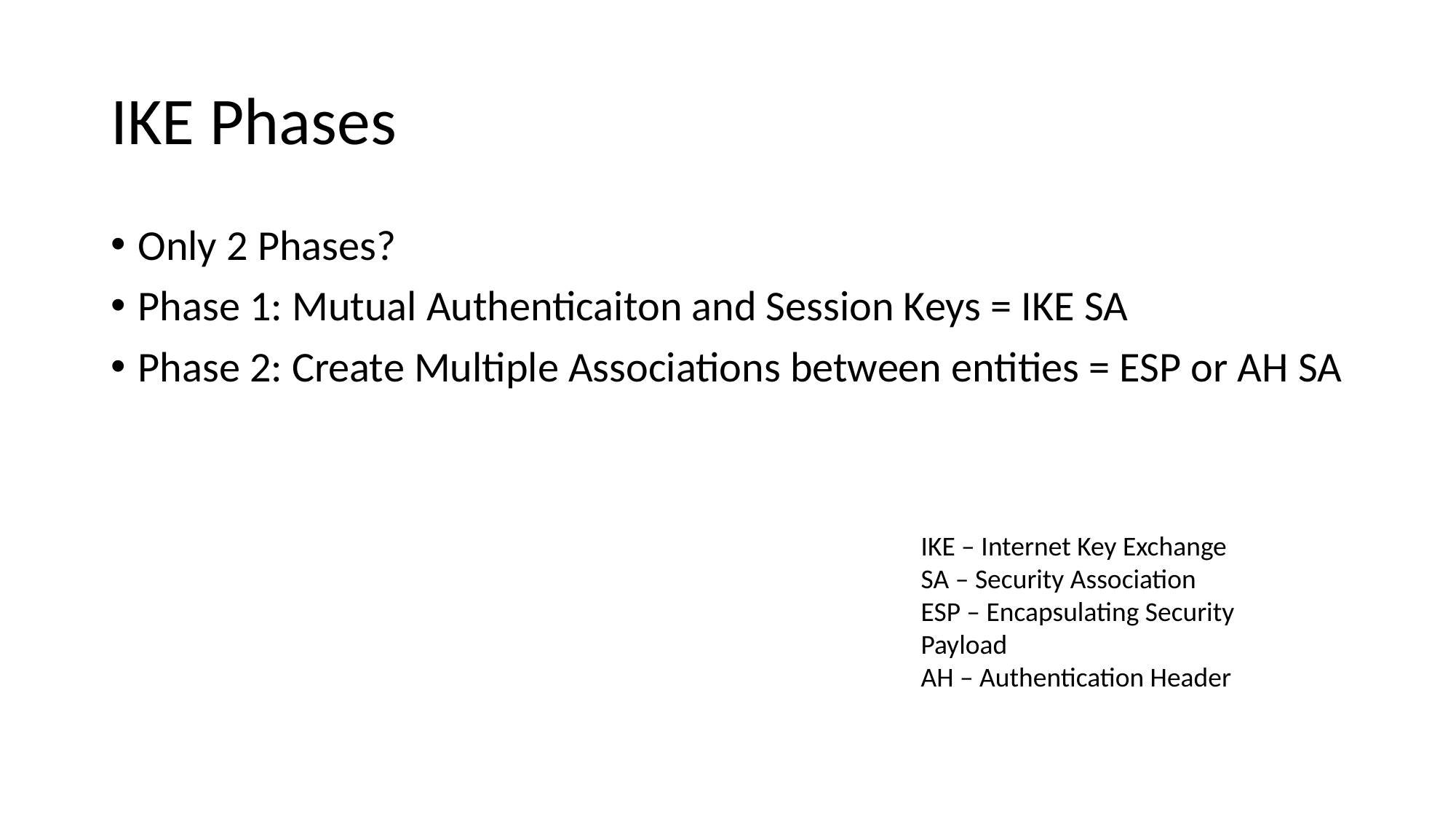

IKE Phases
Only 2 Phases?
Phase 1: Mutual Authenticaiton and Session Keys = IKE SA
Phase 2: Create Multiple Associations between entities = ESP or AH SA
IKE – Internet Key Exchange
SA – Security Association
ESP – Encapsulating Security Payload
AH – Authentication Header